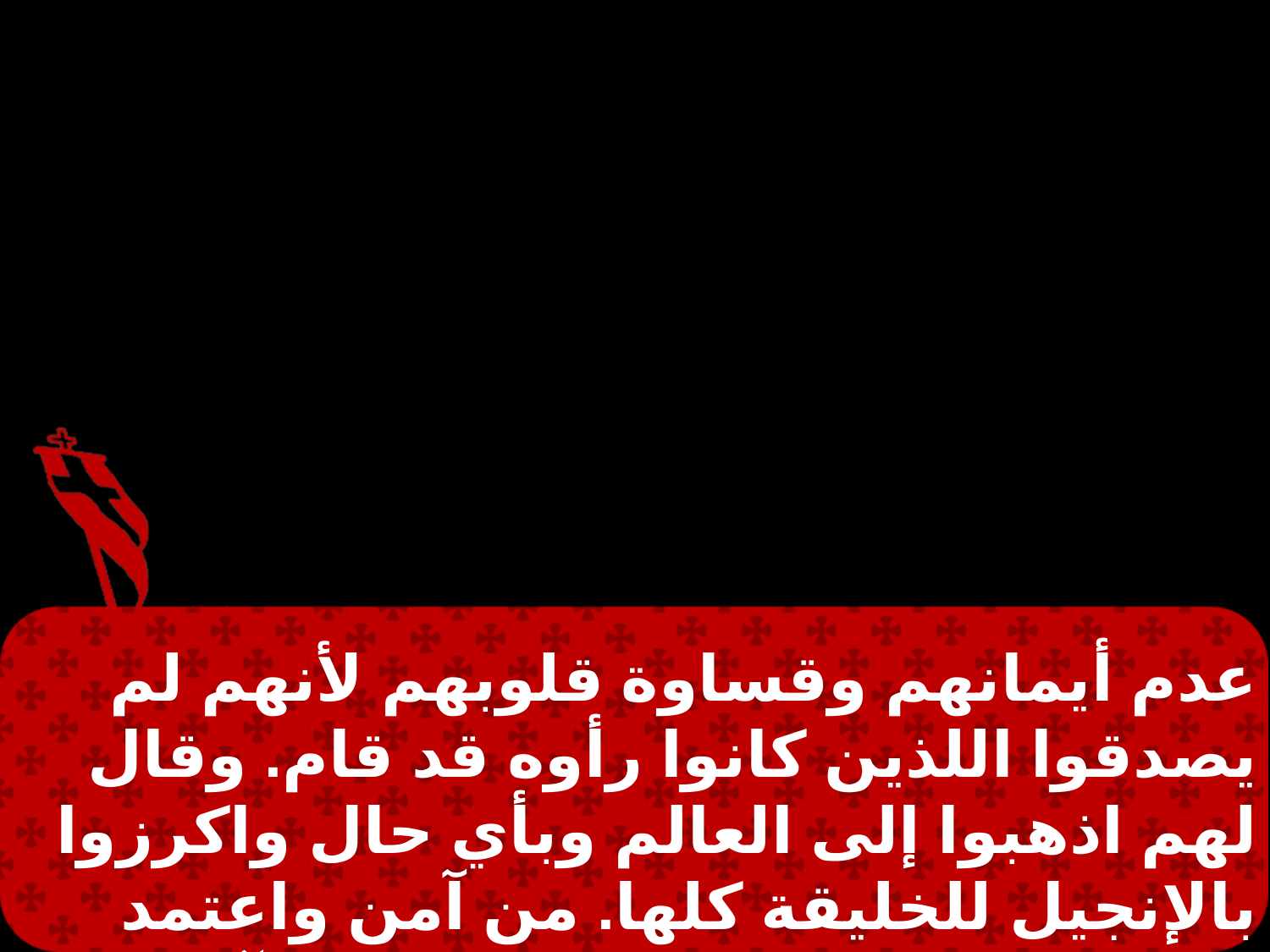

عدم أيمانهم وقساوة قلوبهم لأنهم لم يصدقوا اللذين كانوا رأوه قد قام. وقال لهم اذهبوا إلى العالم وبأي حال واكرزوا بالإنجيل للخليقة كلها. من آمن واعتمد خلص ومن لم يؤمن يدان. وهذه الآيات ستتبع المؤمنين